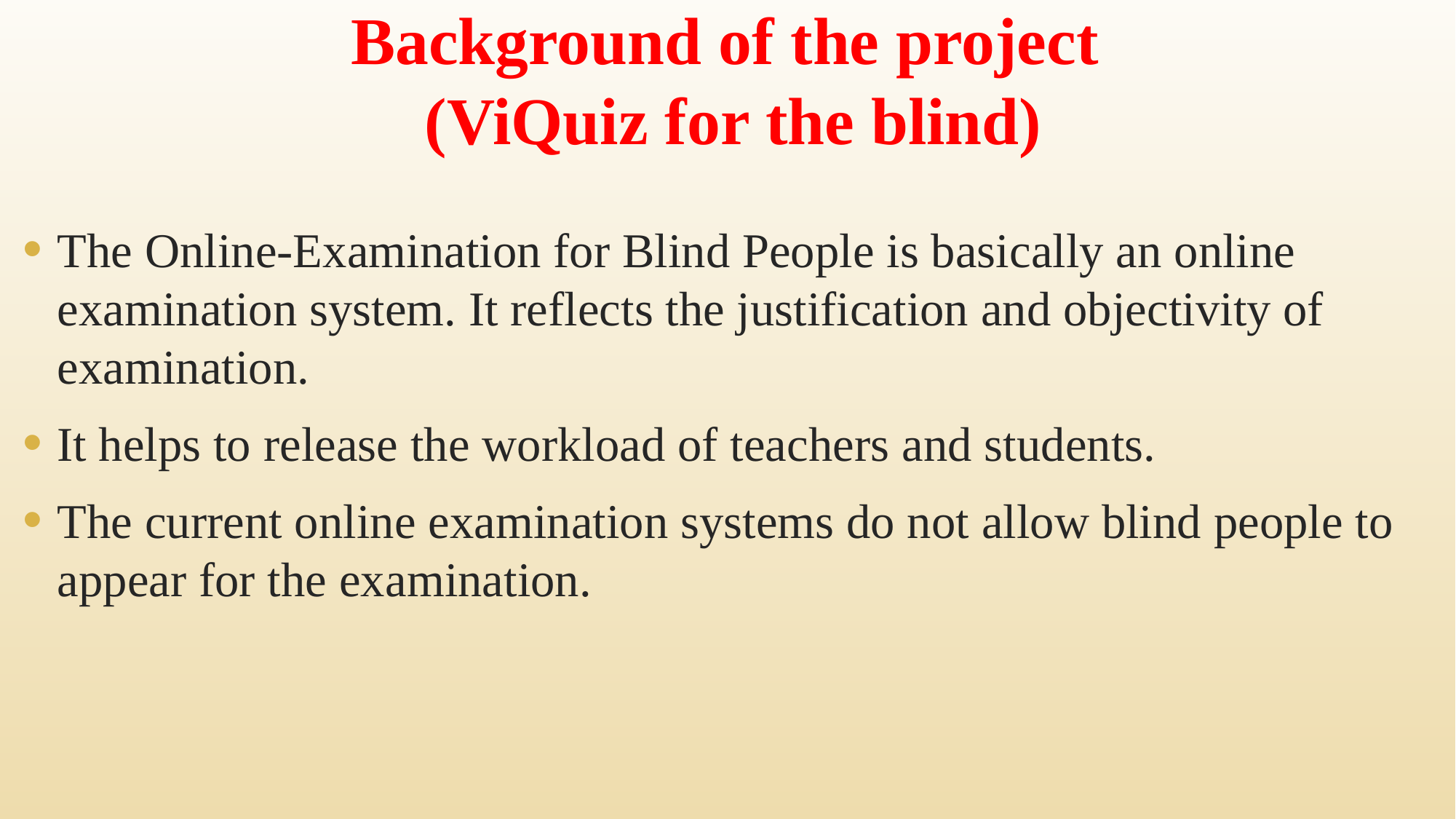

# Background of the project (ViQuiz for the blind)
The Online-Examination for Blind People is basically an online examination system. It reflects the justification and objectivity of examination.
It helps to release the workload of teachers and students.
The current online examination systems do not allow blind people to appear for the examination.